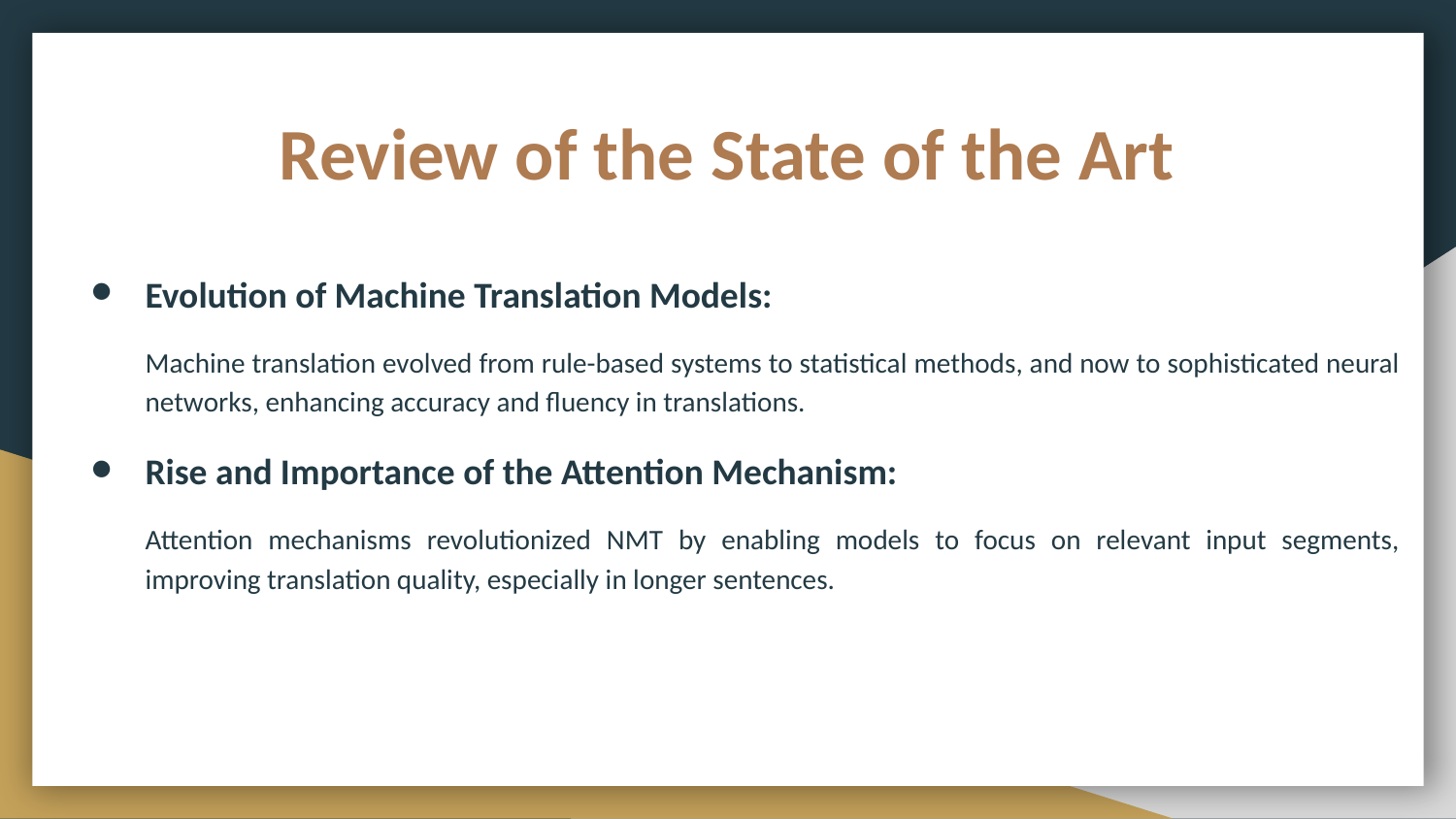

# Review of the State of the Art
Evolution of Machine Translation Models:
Machine translation evolved from rule-based systems to statistical methods, and now to sophisticated neural networks, enhancing accuracy and fluency in translations.
Rise and Importance of the Attention Mechanism:
Attention mechanisms revolutionized NMT by enabling models to focus on relevant input segments, improving translation quality, especially in longer sentences.